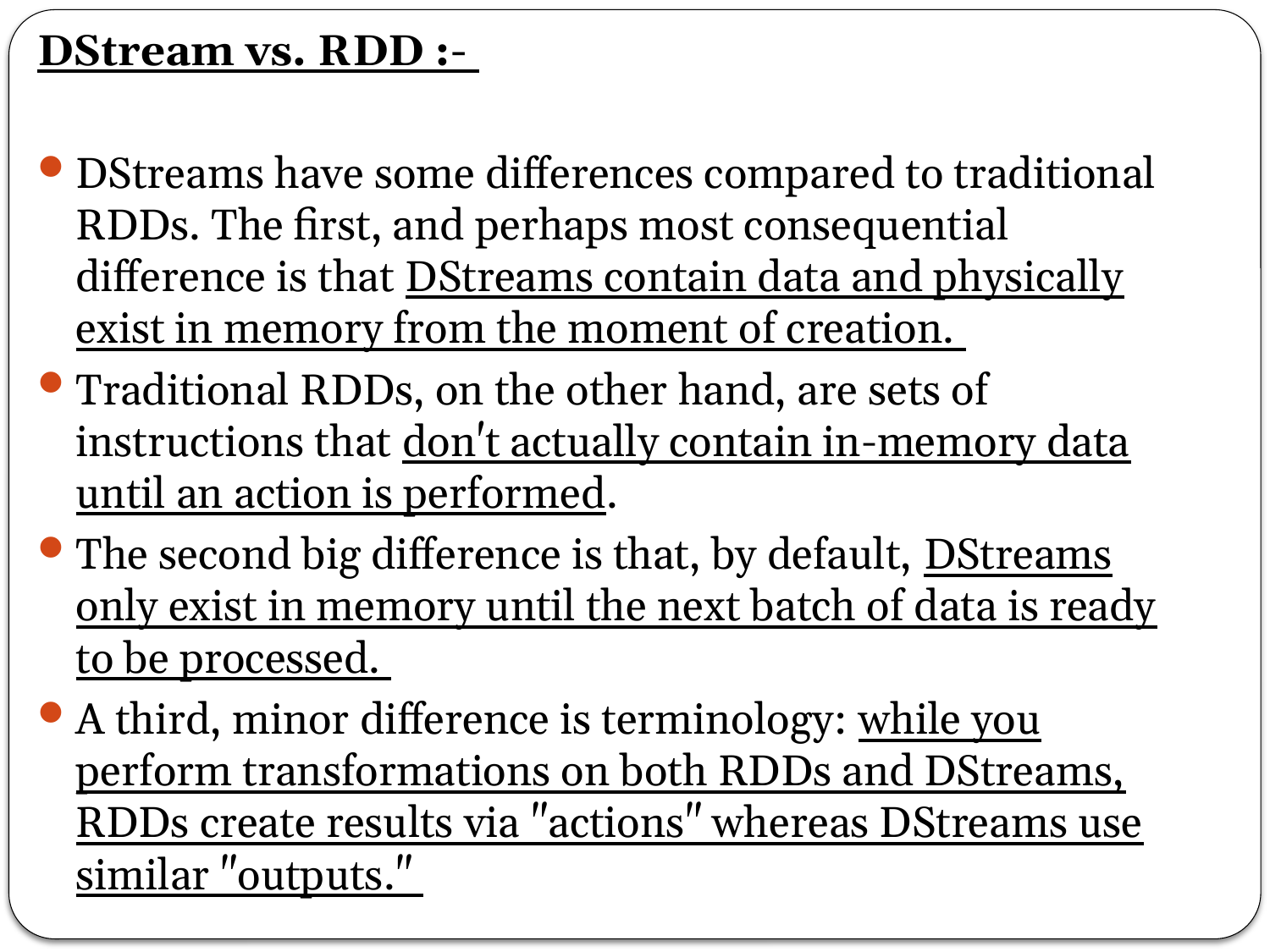

DStream vs. RDD :-

DStreams have some differences compared to traditional RDDs. The first, and perhaps most consequential difference is that DStreams contain data and physically exist in memory from the moment of creation.
Traditional RDDs, on the other hand, are sets of instructions that don't actually contain in-memory data until an action is performed.
The second big difference is that, by default, DStreams only exist in memory until the next batch of data is ready to be processed.
A third, minor difference is terminology: while you perform transformations on both RDDs and DStreams, RDDs create results via "actions" whereas DStreams use similar "outputs."